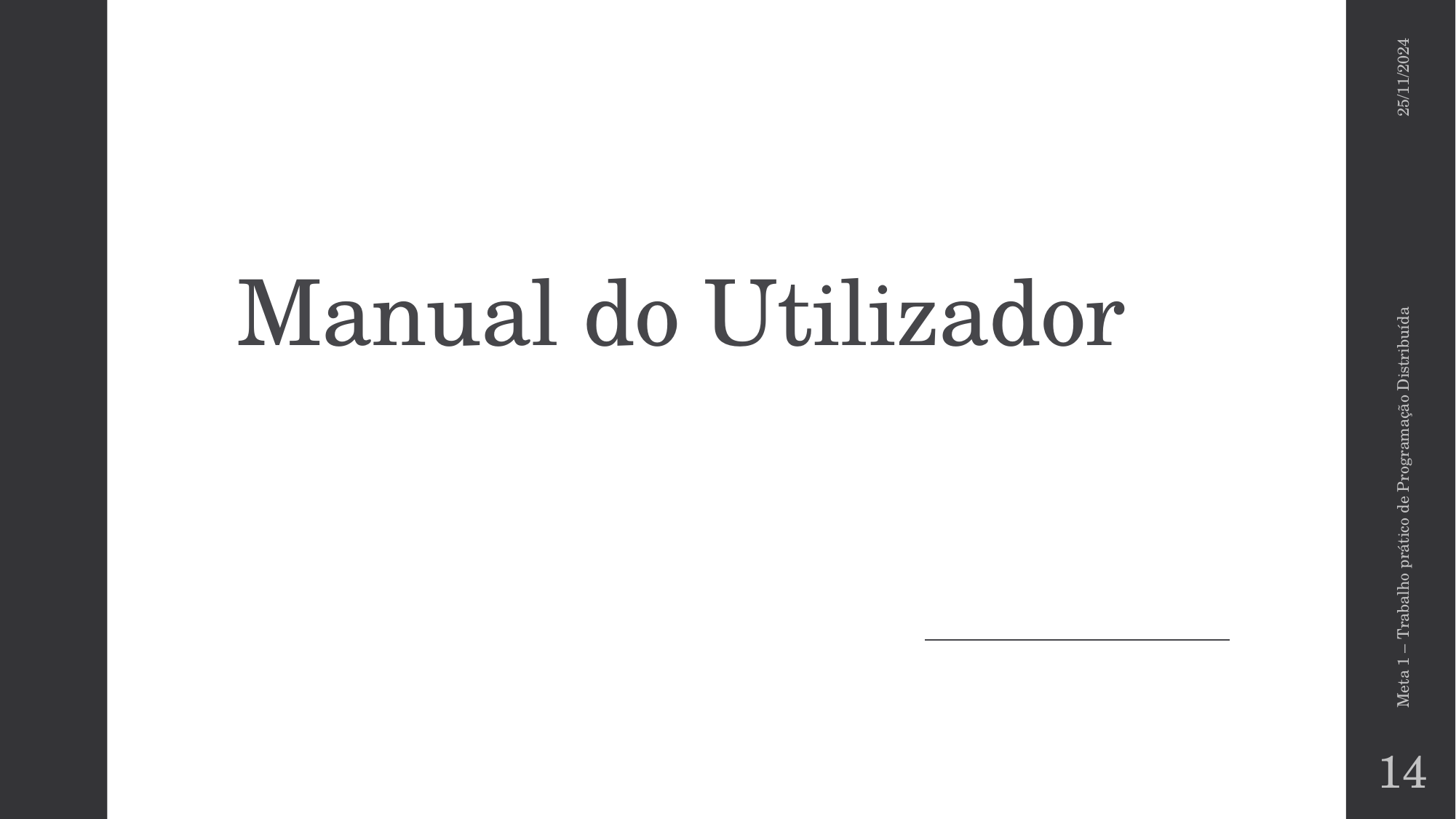

# Manual do Utilizador
25/11/2024
Meta 1 – Trabalho prático de Programação Distribuída
14